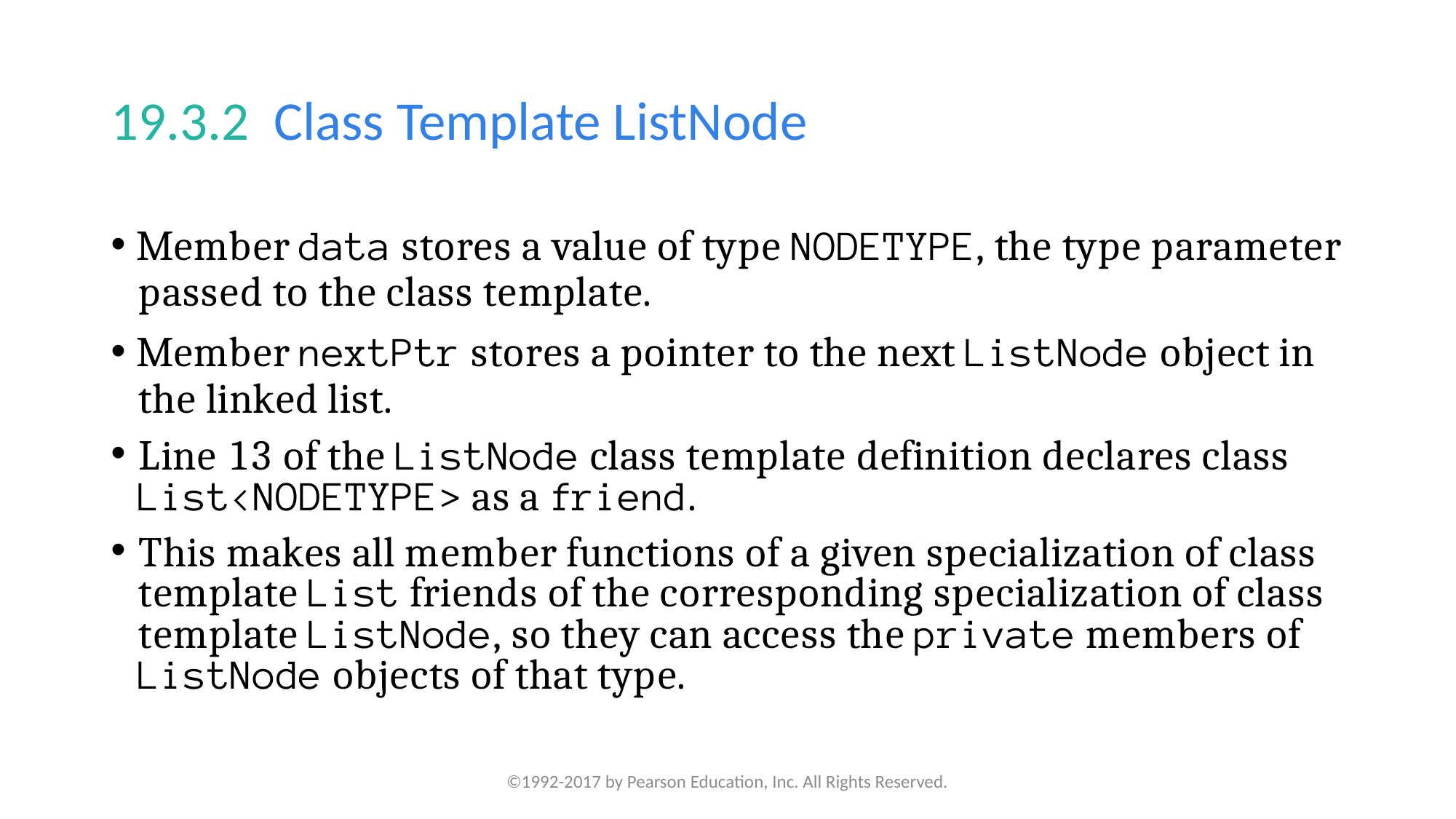

# 19.3.2  Class Template ListNode
Member data stores a value of type NODETYPE, the type parameter passed to the class template.
Member nextPtr stores a pointer to the next ListNode object in the linked list.
Line 13 of the ListNode class template definition declares class List<NODETYPE> as a friend.
This makes all member functions of a given specialization of class template List friends of the corresponding specialization of class template ListNode, so they can access the private members of ListNode objects of that type.

©1992-2017 by Pearson Education, Inc. All Rights Reserved.